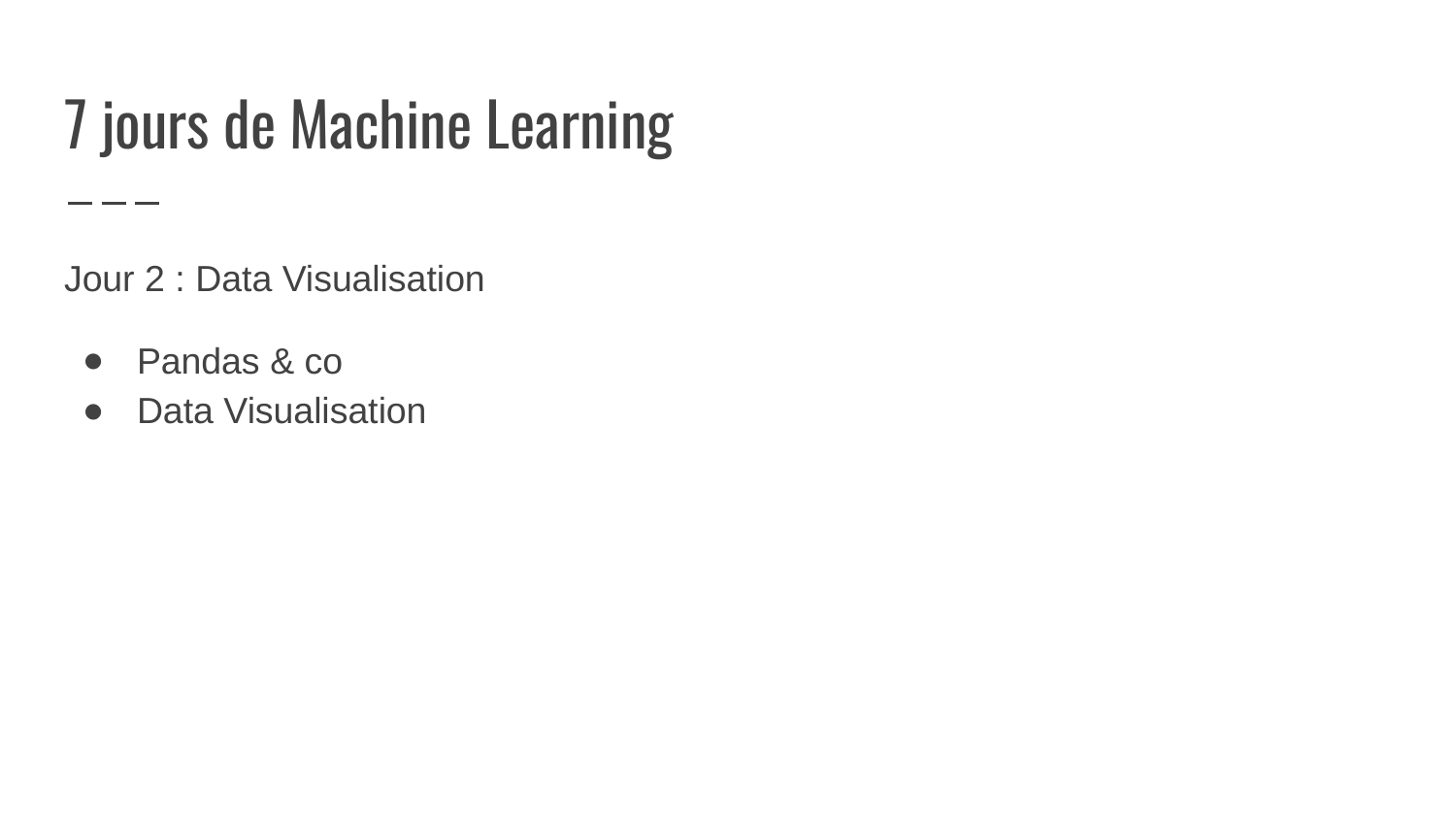

# 7 jours de Machine Learning
Jour 2 : Data Visualisation
Pandas & co
Data Visualisation